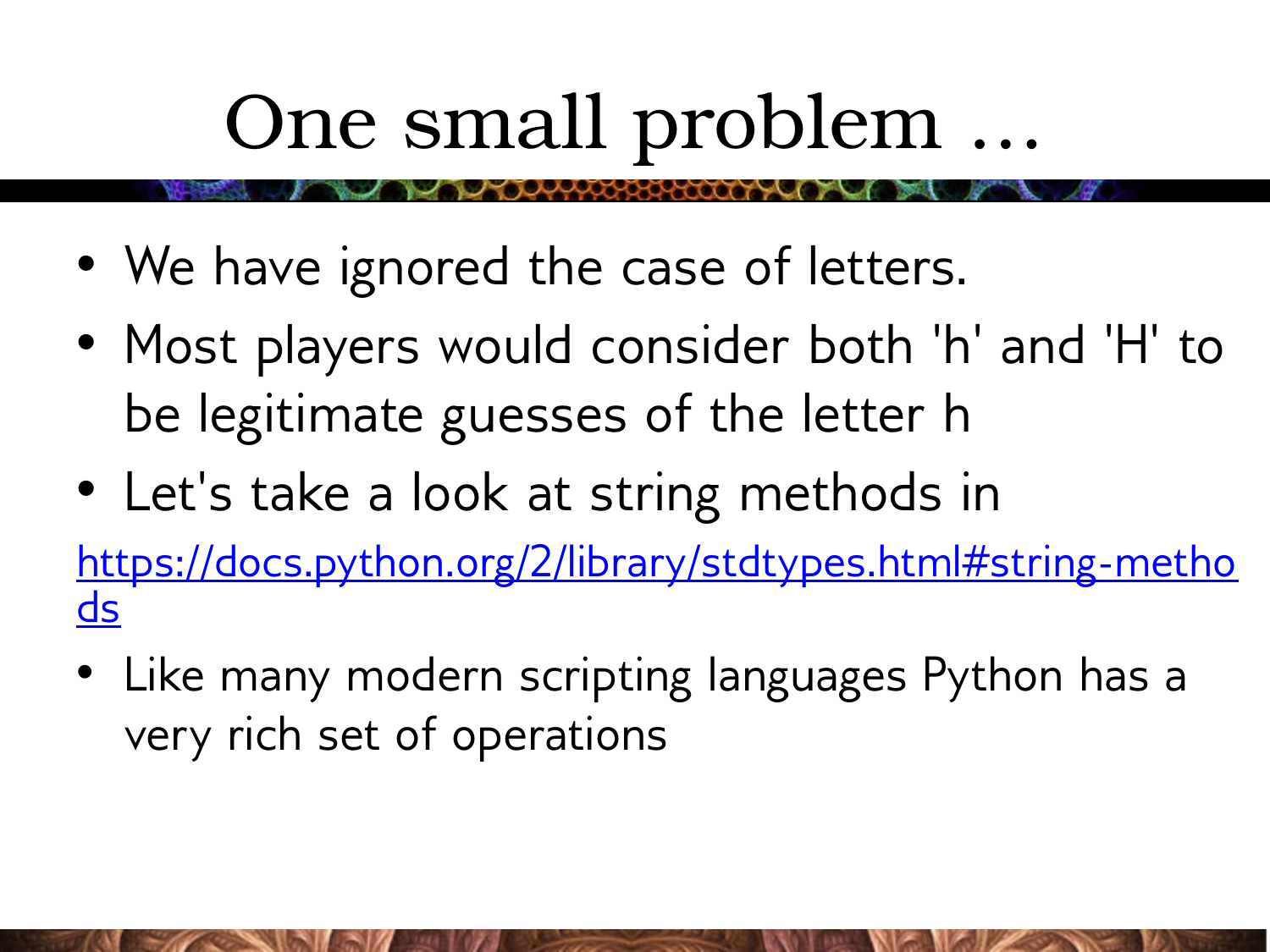

# One small problem …
We have ignored the case of letters.
Most players would consider both 'h' and 'H' to be legitimate guesses of the letter h
Let's take a look at string methods in
https://docs.python.org/2/library/stdtypes.html#string-methods
Like many modern scripting languages Python has a very rich set of operations